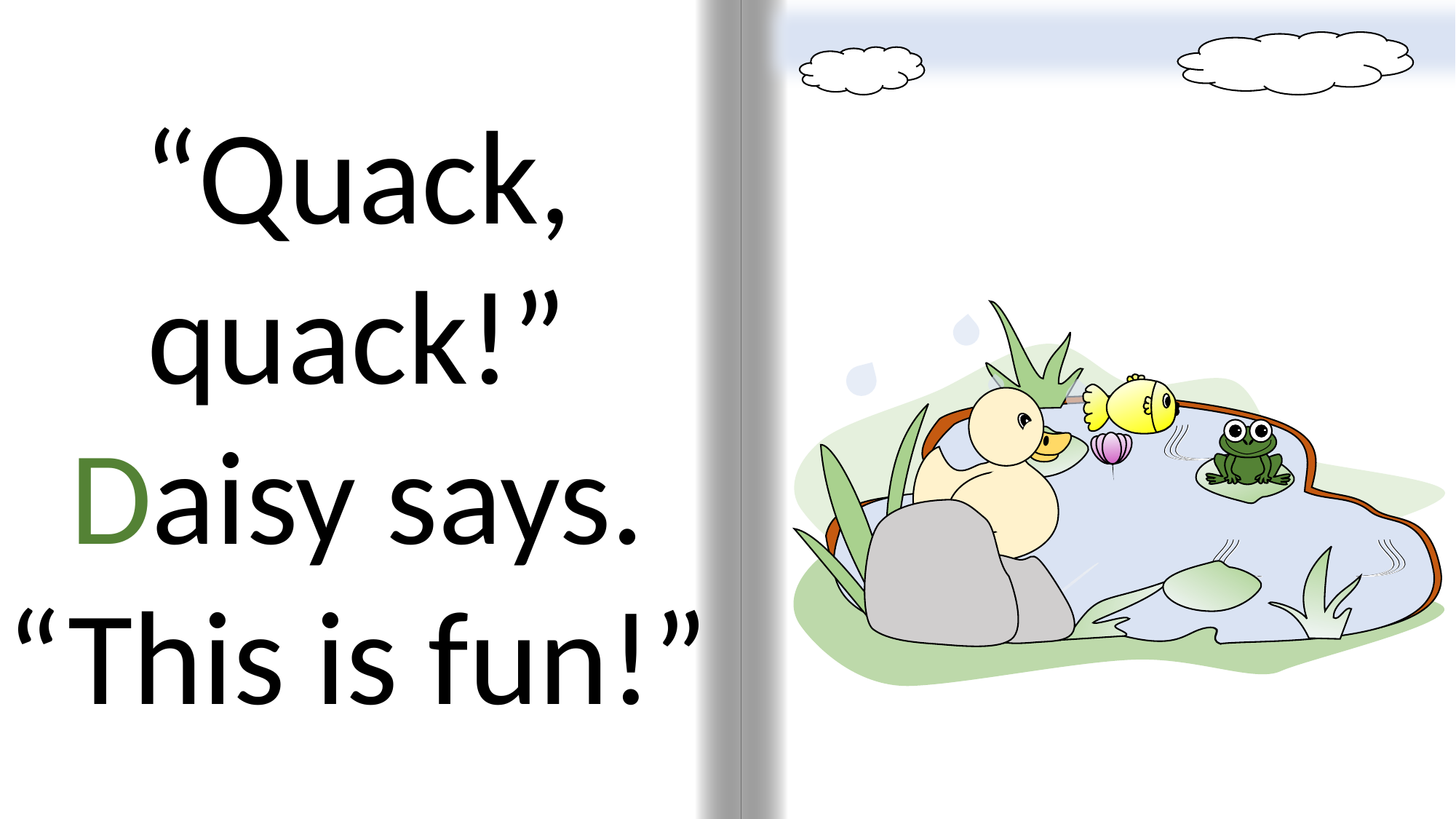

“Quack, quack!” Daisy says. “This is fun!”